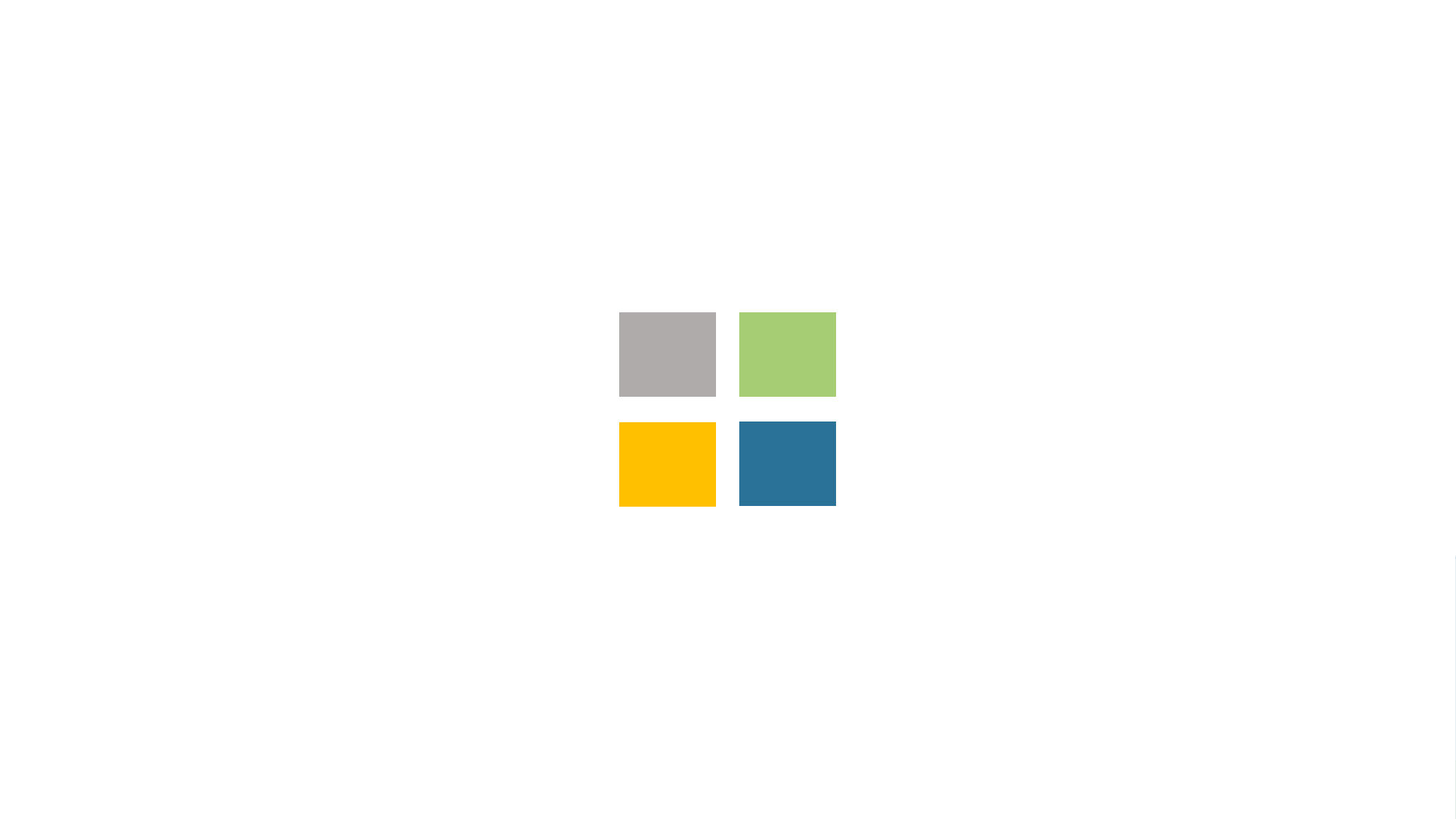

48
Sebastian Fuchs & Lukas Justen
10.01.2018